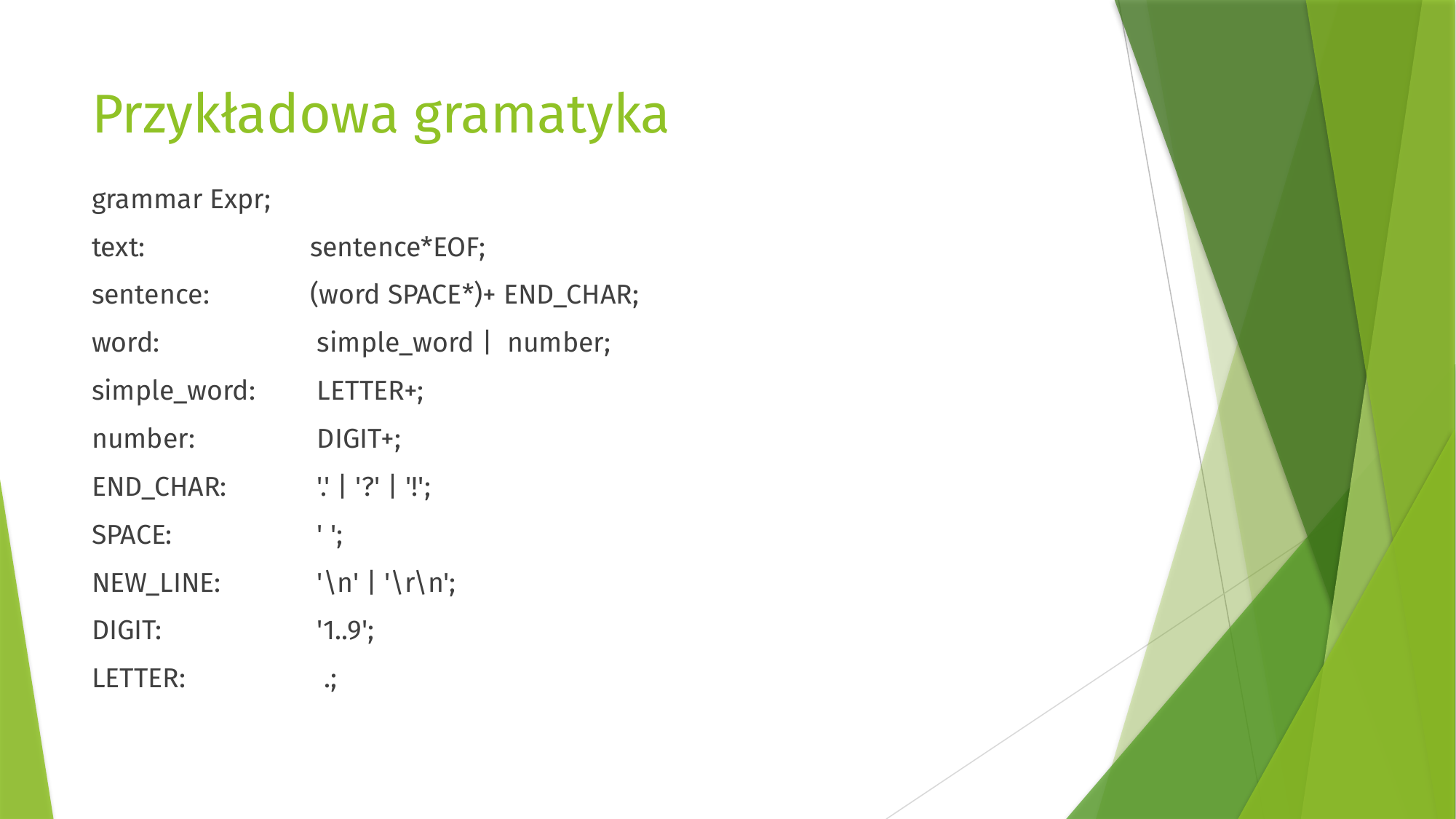

# Przykładowa gramatyka
grammar Expr;
text: 		sentence*EOF;
sentence: 	(word SPACE*)+ END_CHAR;
word:		 simple_word |  number;
simple_word: 	 LETTER+;
number:		 DIGIT+;
END_CHAR:	 '.' | '?' | '!';
SPACE:		 ' ';
NEW_LINE: 	 '\n' | '\r\n';
DIGIT: 		 '1..9';
LETTER:  		  .;